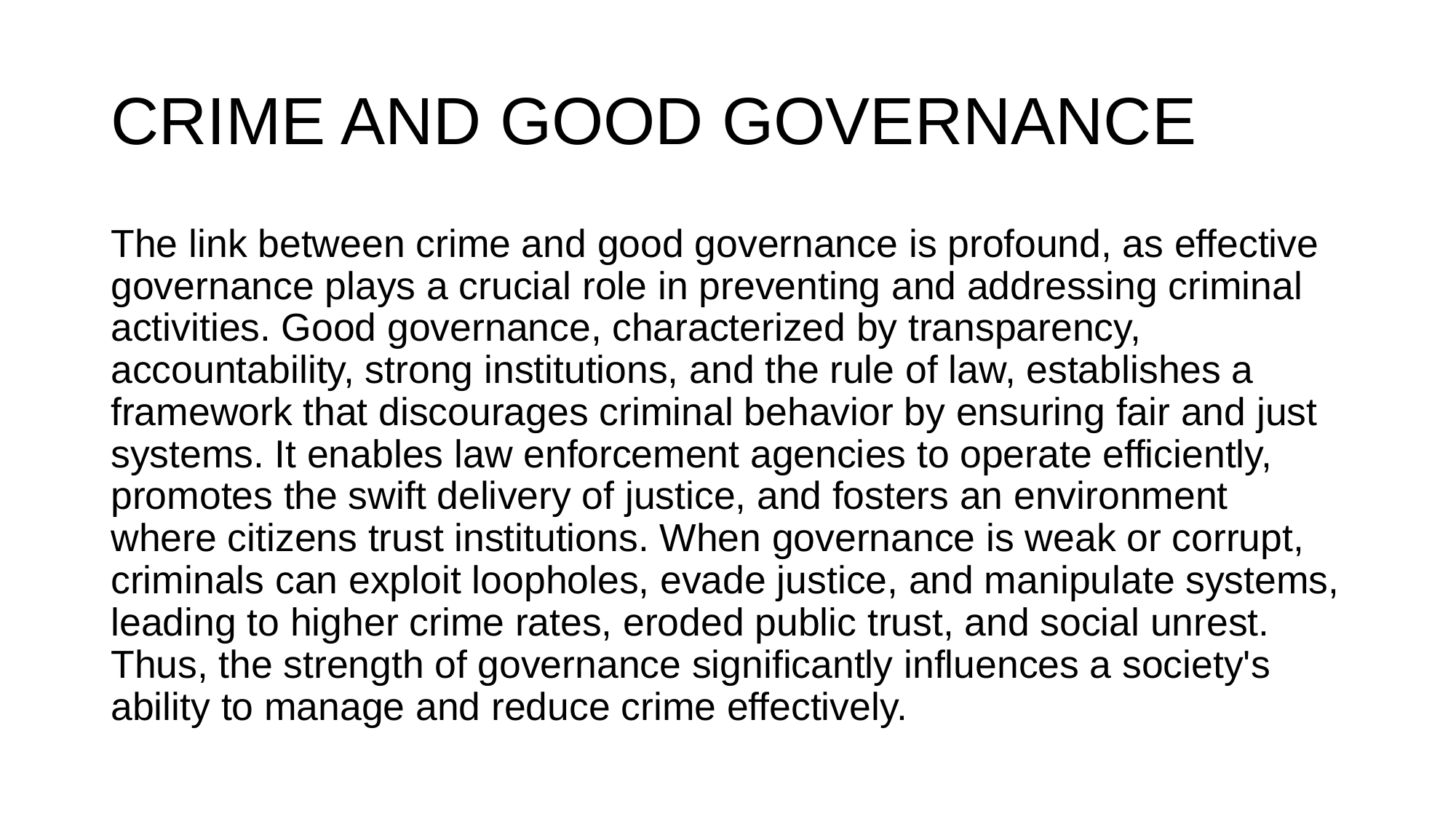

# CRIME AND GOOD GOVERNANCE
The link between crime and good governance is profound, as effective governance plays a crucial role in preventing and addressing criminal activities. Good governance, characterized by transparency, accountability, strong institutions, and the rule of law, establishes a framework that discourages criminal behavior by ensuring fair and just systems. It enables law enforcement agencies to operate efficiently, promotes the swift delivery of justice, and fosters an environment where citizens trust institutions. When governance is weak or corrupt, criminals can exploit loopholes, evade justice, and manipulate systems, leading to higher crime rates, eroded public trust, and social unrest. Thus, the strength of governance significantly influences a society's ability to manage and reduce crime effectively.